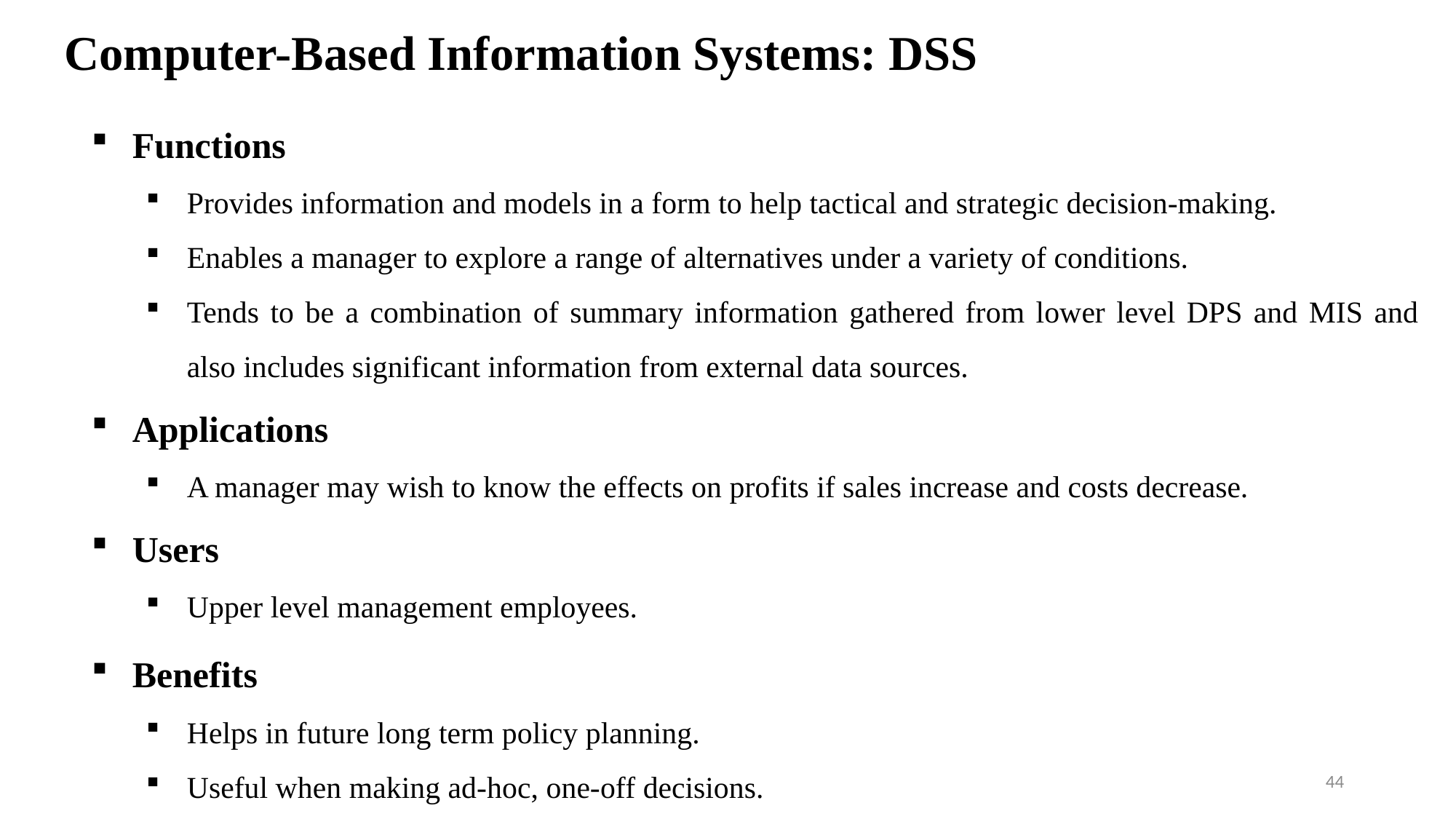

# Computer-Based Information Systems: DSS
Functions
Provides information and models in a form to help tactical and strategic decision-making.
Enables a manager to explore a range of alternatives under a variety of conditions.
Tends to be a combination of summary information gathered from lower level DPS and MIS and also includes significant information from external data sources.
Applications
A manager may wish to know the effects on profits if sales increase and costs decrease.
Users
Upper level management employees.

Benefits
Helps in future long term policy planning.
Useful when making ad-hoc, one-off decisions.

44